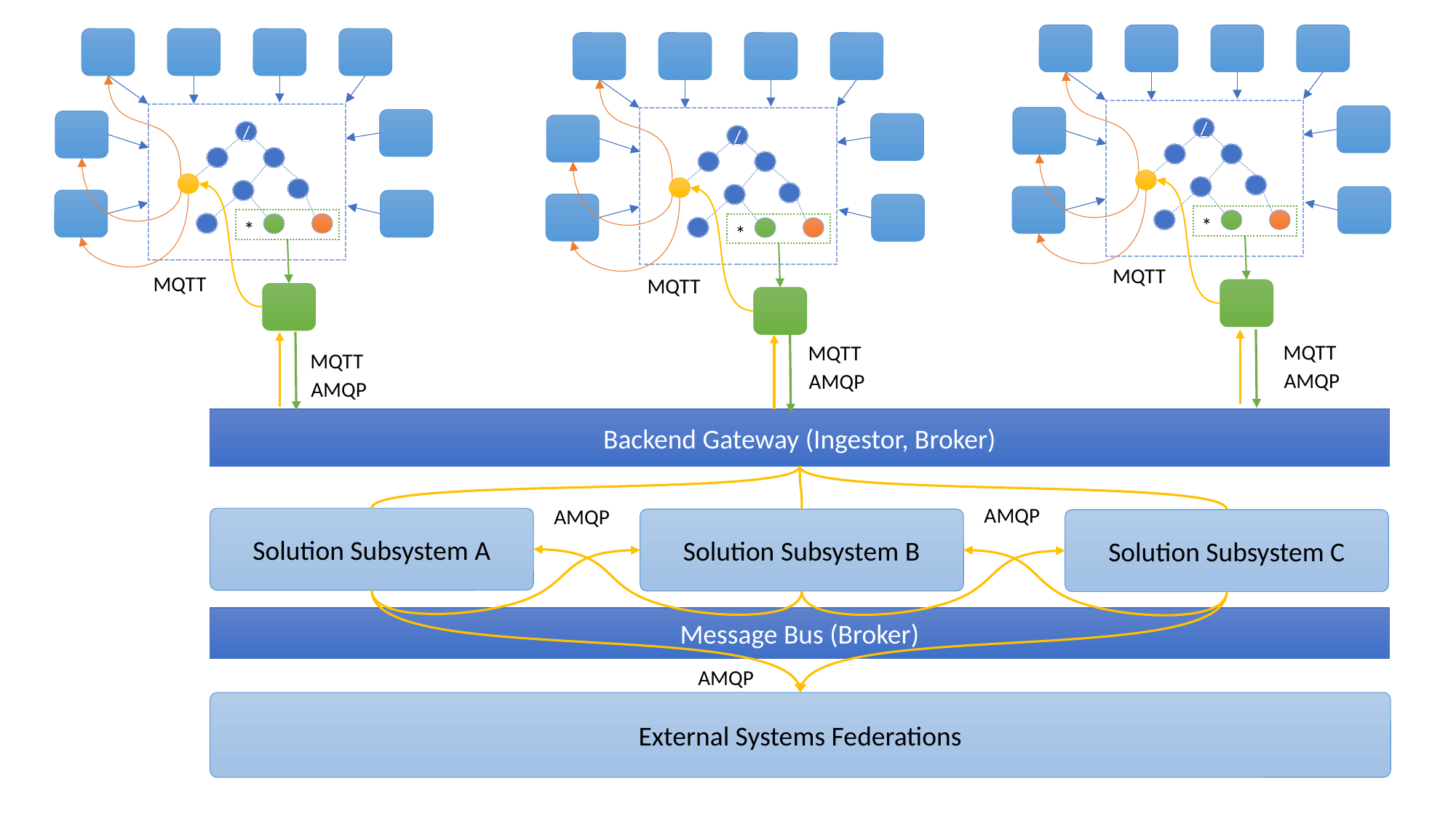

/

*

/

*

/

*

MQTT
MQTT
MQTT
MQTT
MQTT
MQTT
AMQP
AMQP
AMQP
Backend Gateway (Ingestor, Broker)
AMQP
AMQP
Solution Subsystem A
Solution Subsystem B
Solution Subsystem C
Message Bus (Broker)
AMQP
External Systems Federations